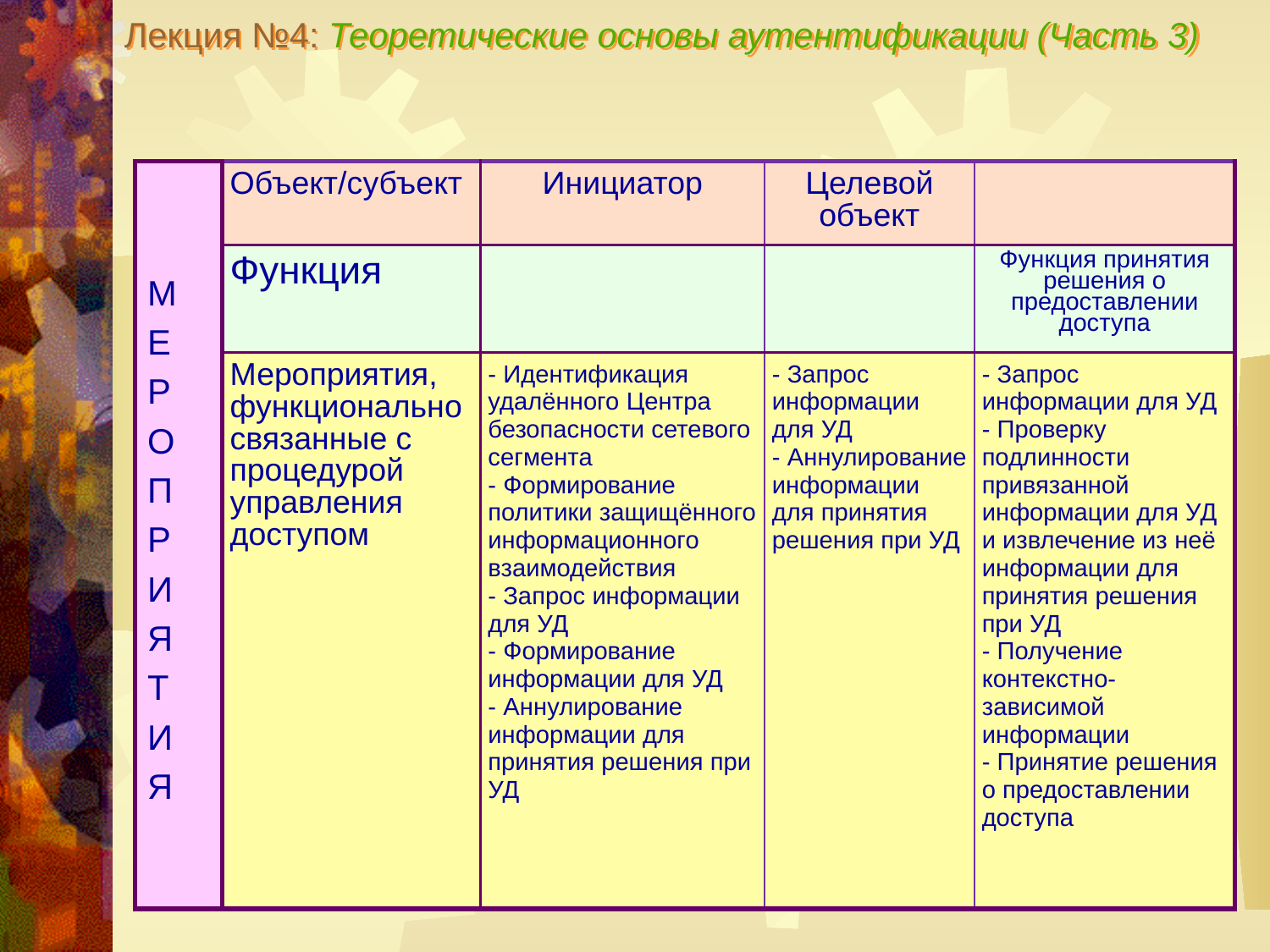

Лекция №4: Теоретические основы аутентификации (Часть 3)
| М Е Р О П Р И Я Т И Я | Объект/субъект | Инициатор | Целевой объект |  |
| --- | --- | --- | --- | --- |
|  | Функция |  |  | Функция принятия решения о предоставлении доступа |
|  | Мероприятия, функционально связанные с процедурой управления доступом | - Идентификация удалённого Центра безопасности сетевого сегмента - Формирование политики защищённого информационного взаимодействия - Запрос информации для УД - Формирование информации для УД - Аннулирование информации для принятия решения при УД | - Запрос информации для УД - Аннулирование информации для принятия решения при УД | - Запрос информации для УД - Проверку подлинности привязанной информации для УД и извлечение из неё информации для принятия решения при УД - Получение контекстно-зависимой информации - Принятие решения о предоставлении доступа |